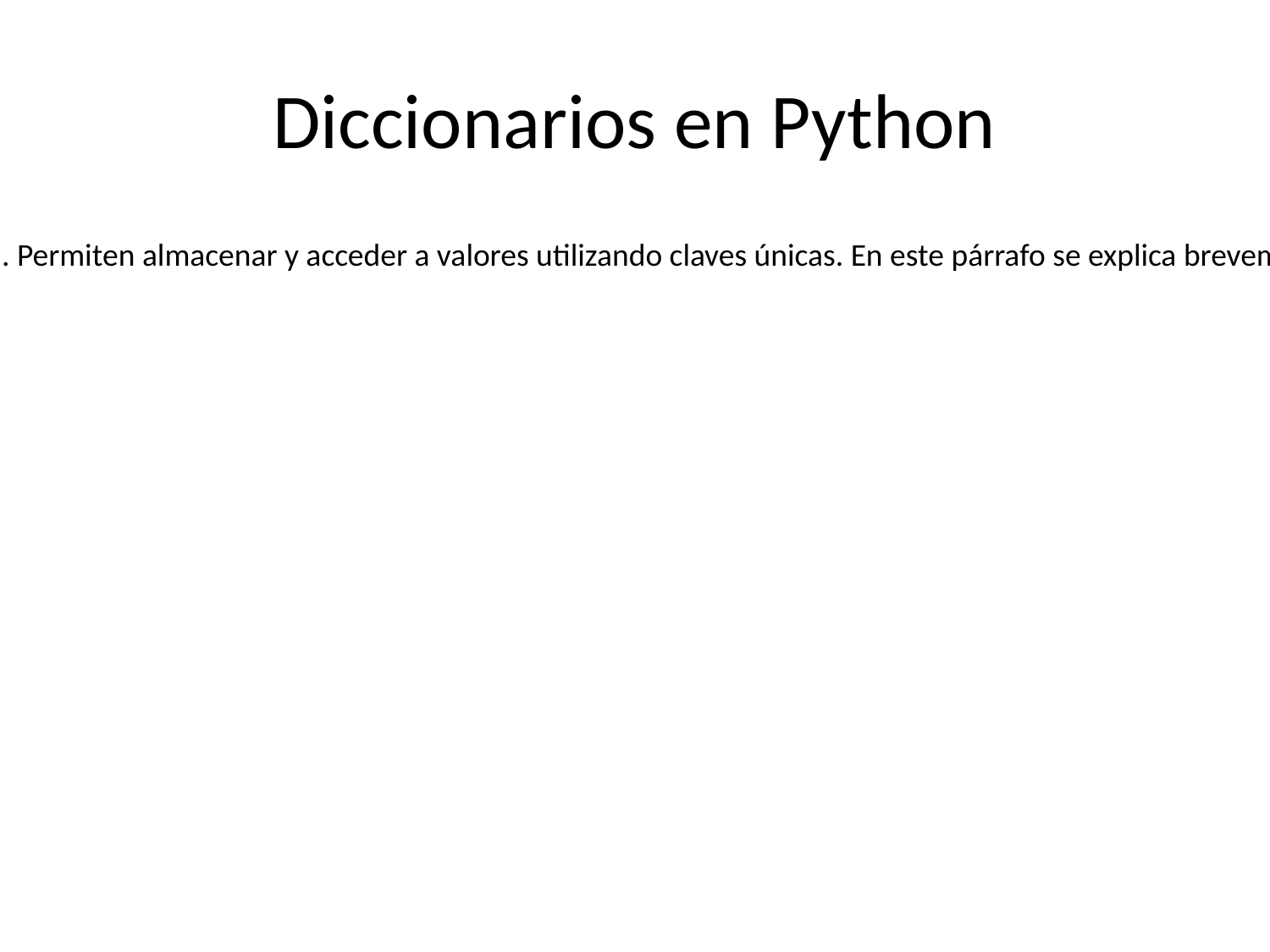

# Diccionarios en Python

Los diccionarios son una estructura de datos clave-valor en Python. Permiten almacenar y acceder a valores utilizando claves únicas. En este párrafo se explica brevemente cómo utilizar los diccionarios en Python.